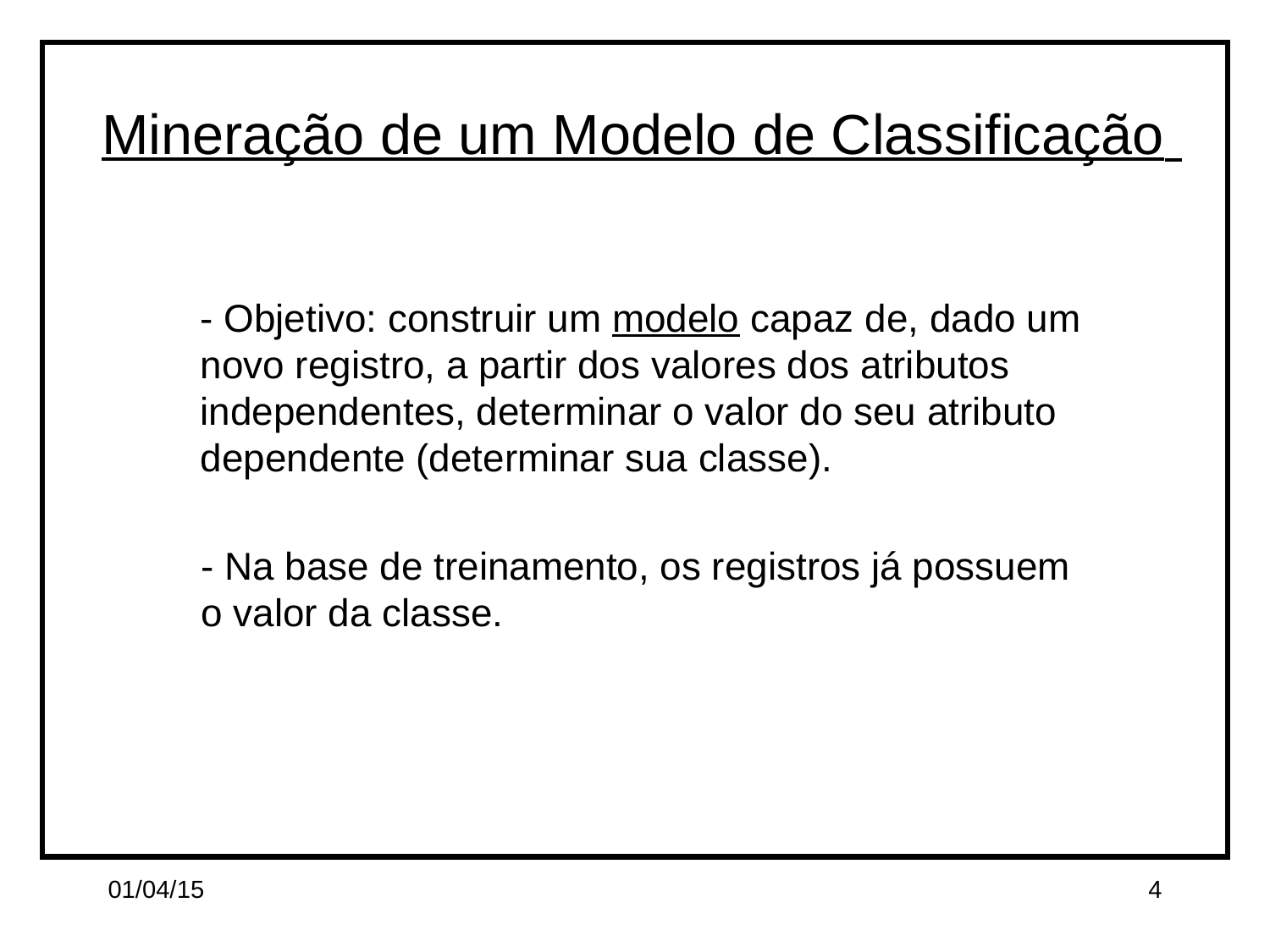

Mineração de um Modelo de Classificação
- Objetivo: construir um modelo capaz de, dado um novo registro, a partir dos valores dos atributos independentes, determinar o valor do seu atributo dependente (determinar sua classe).
- Na base de treinamento, os registros já possuem o valor da classe.
01/04/15
4